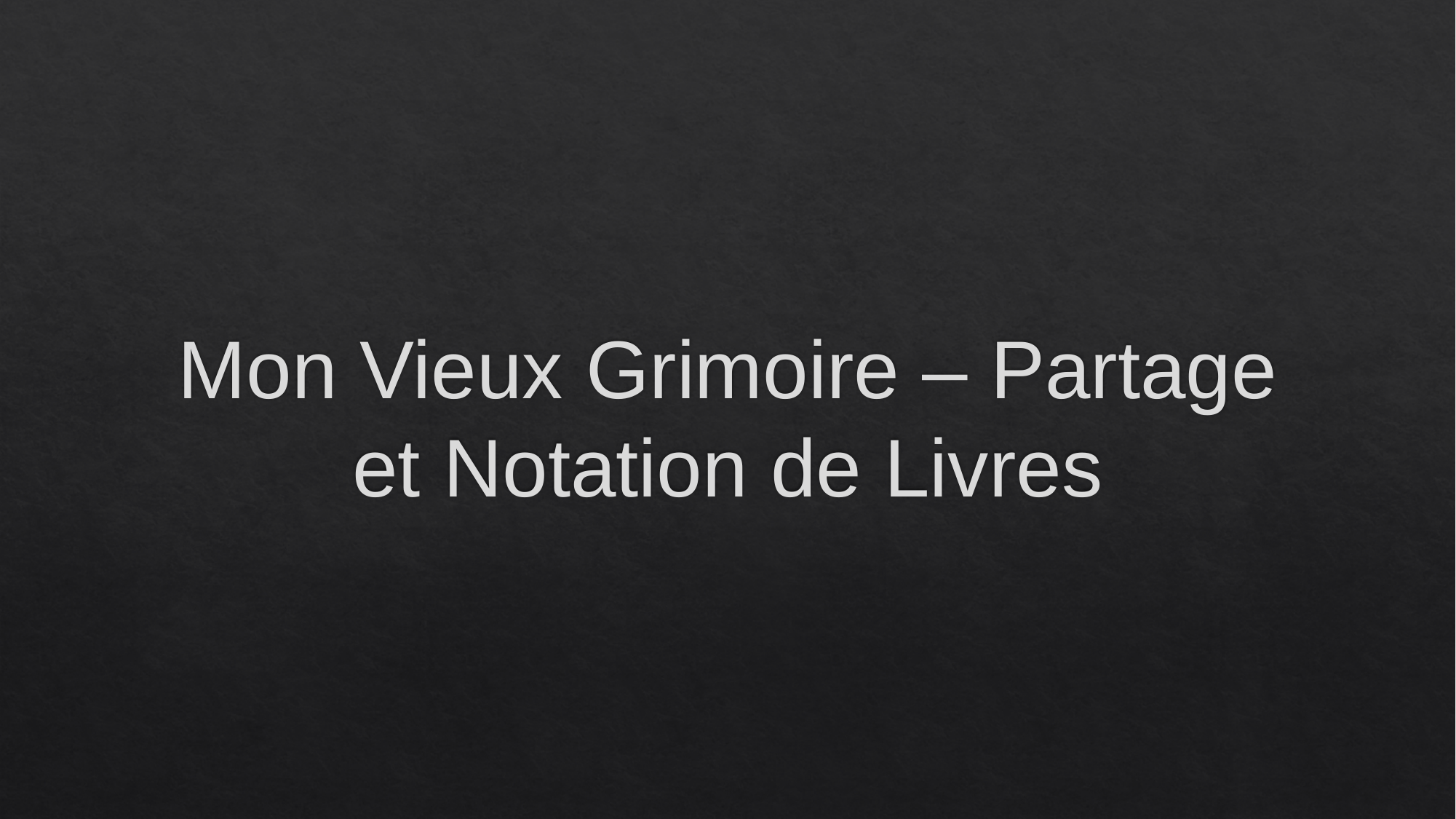

# Mon Vieux Grimoire – Partage et Notation de Livres